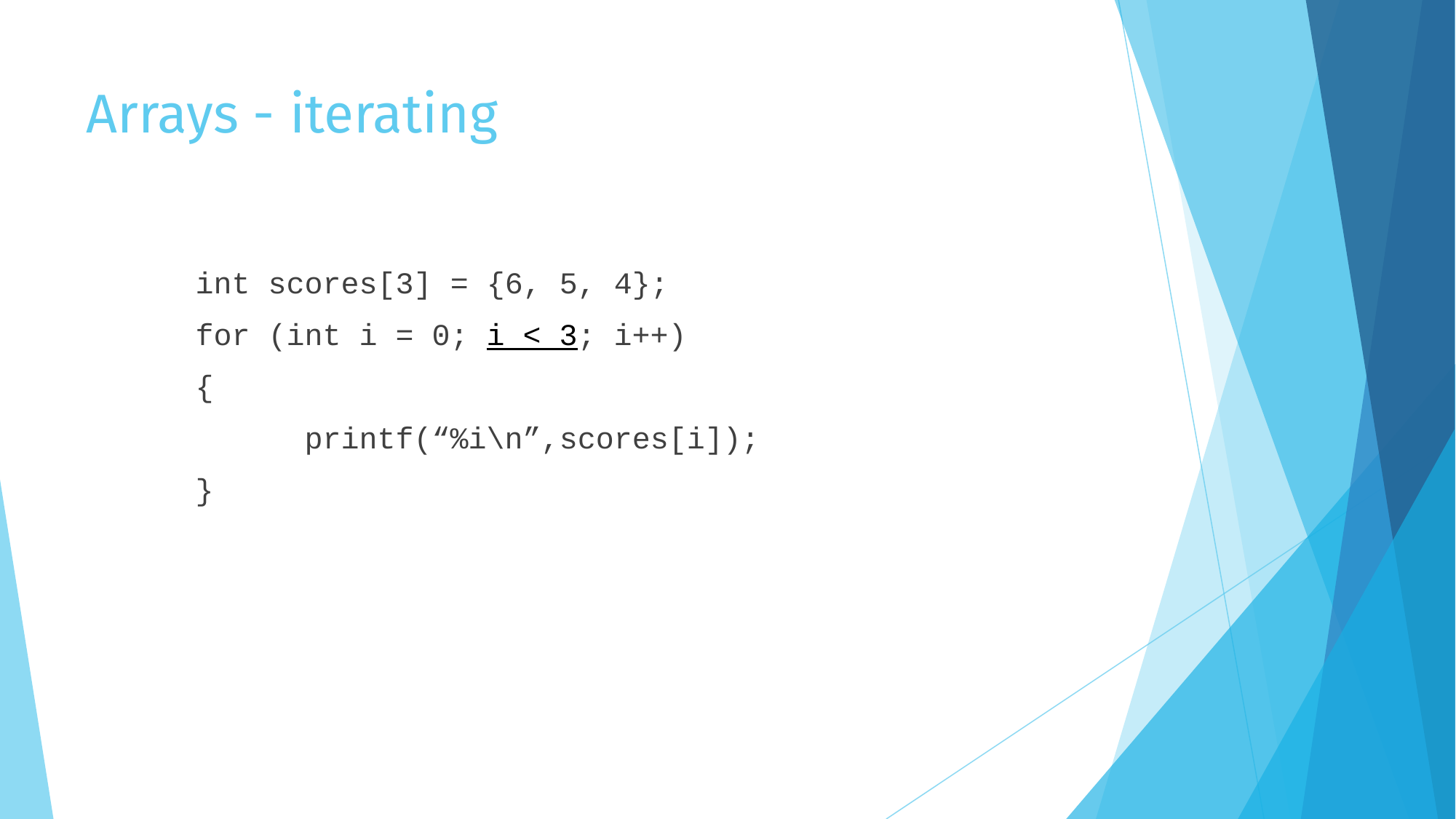

# Arrays - iterating
	int scores[3] = {6, 5, 4};
	for (int i = 0; i < 3; i++)
	{
		printf(“%i\n”,scores[i]);
	}